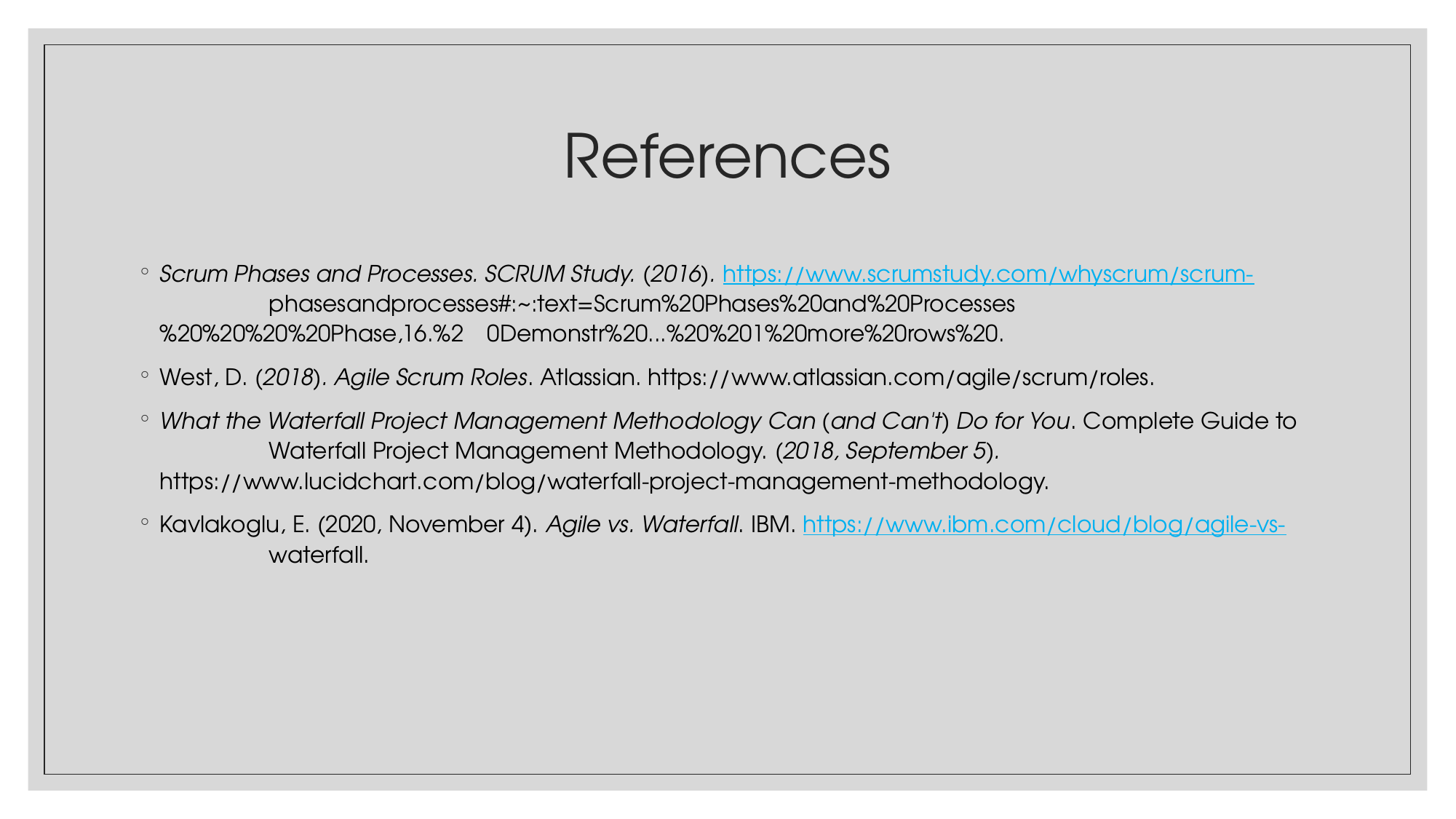

# References
Scrum Phases and Processes. SCRUM Study. (2016). https://www.scrumstudy.com/whyscrum/scrum-	phasesandprocesses#:~:text=Scrum%20Phases%20and%20Processes%20%20%20%20Phase,16.%2	0Demonstr%20...%20%201%20more%20rows%20.
West, D. (2018). Agile Scrum Roles. Atlassian. https://www.atlassian.com/agile/scrum/roles.
What the Waterfall Project Management Methodology Can (and Can't) Do for You. Complete Guide to 	Waterfall Project Management Methodology. (2018, September 5). 	https://www.lucidchart.com/blog/waterfall-project-management-methodology.
Kavlakoglu, E. (2020, November 4). Agile vs. Waterfall. IBM. https://www.ibm.com/cloud/blog/agile-vs-	waterfall.